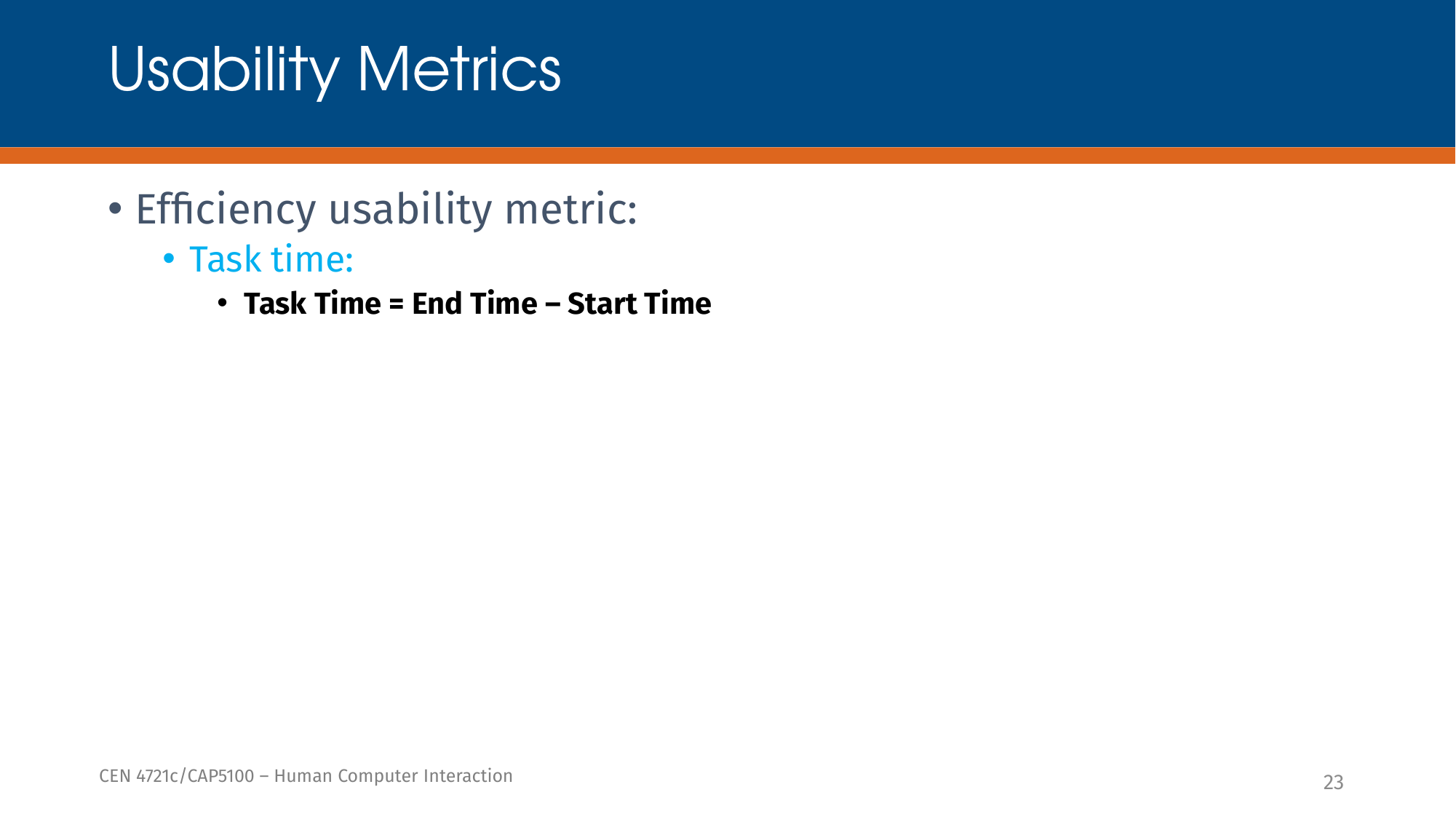

# Usability Metrics
Efficiency usability metric:
Task time:
Task Time = End Time – Start Time

23